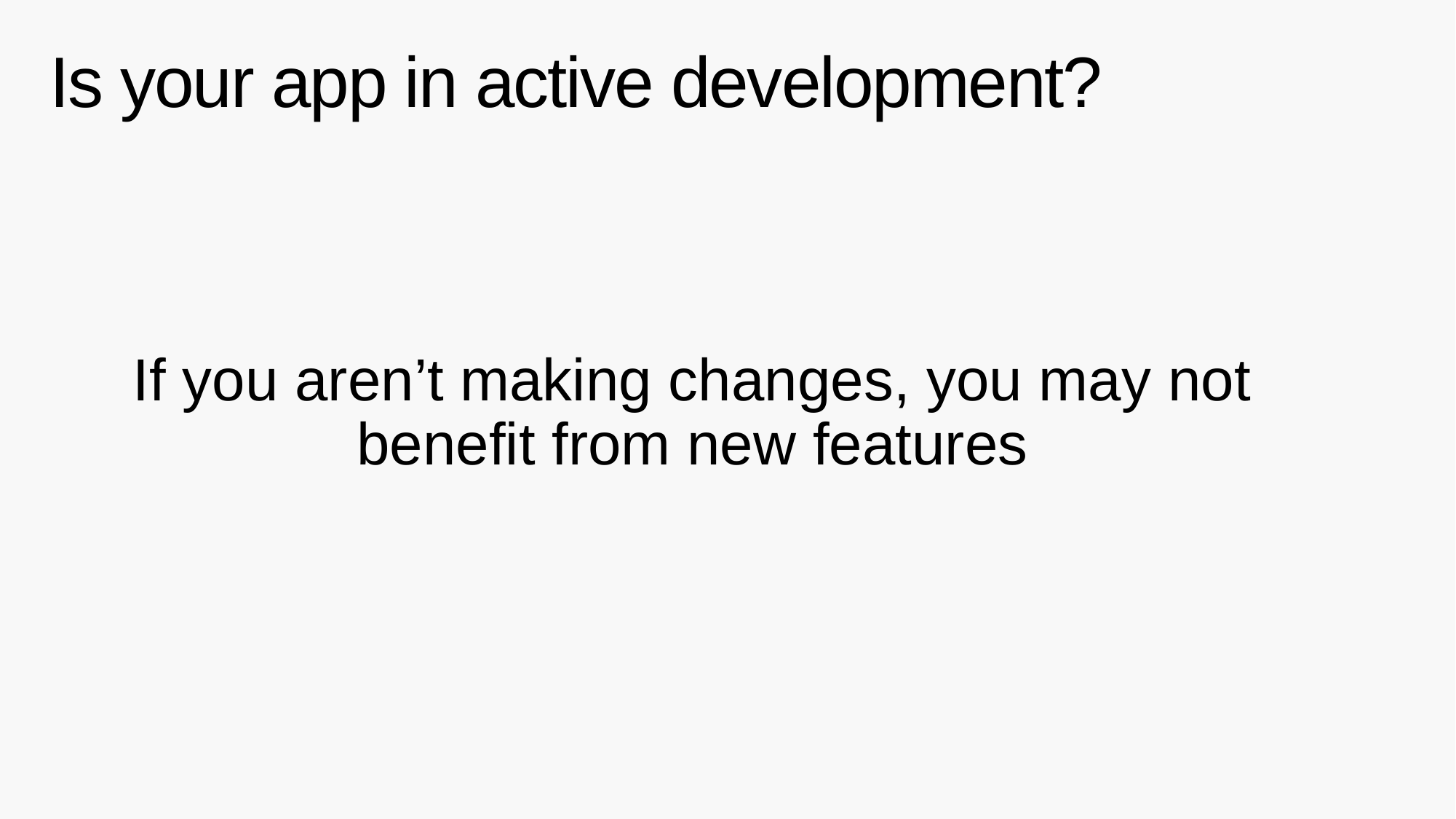

# Is your app in active development?
If you aren’t making changes, you may not benefit from new features